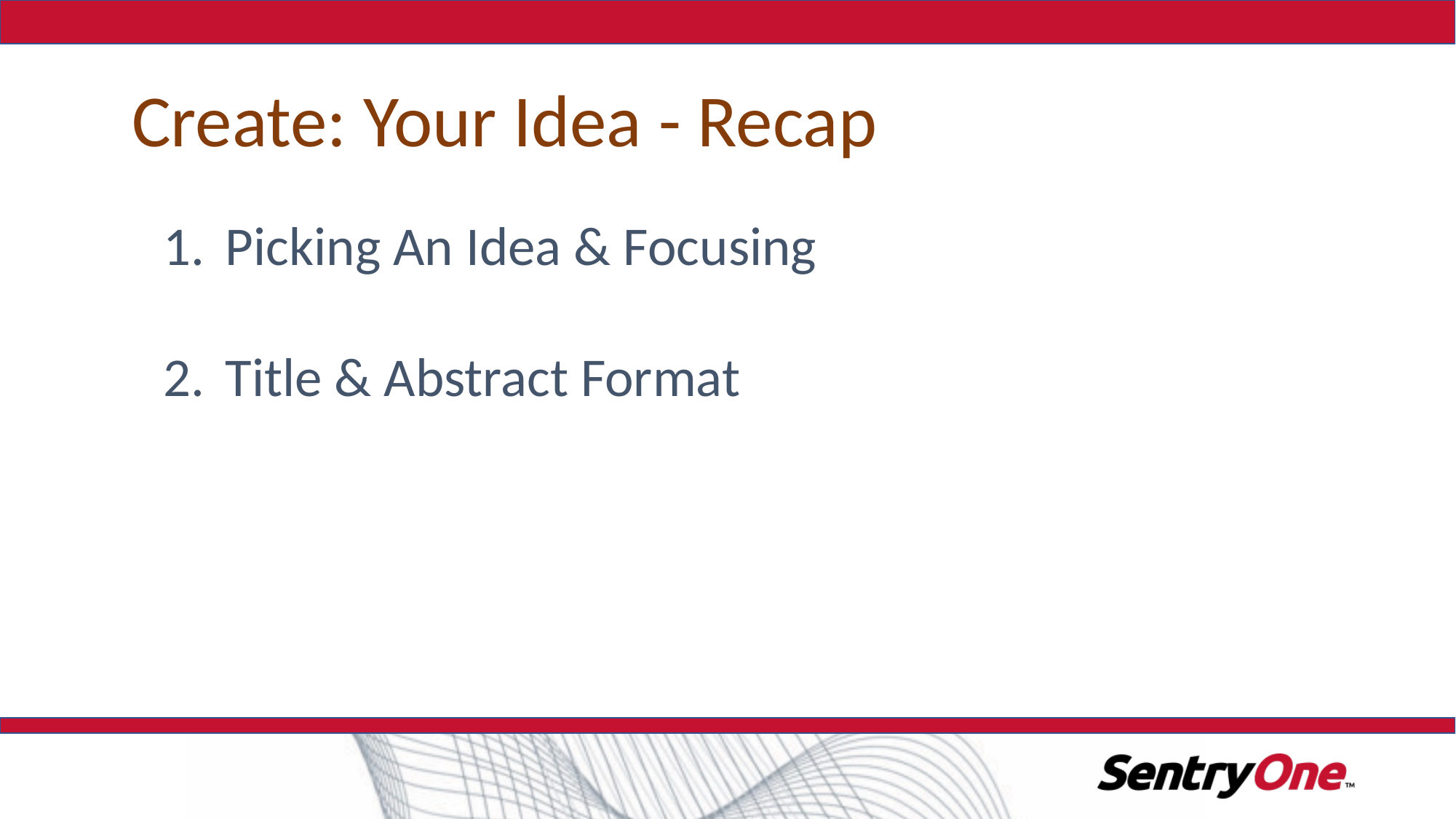

# Create: Your Idea - Recap
Picking An Idea & Focusing

Title & Abstract Format